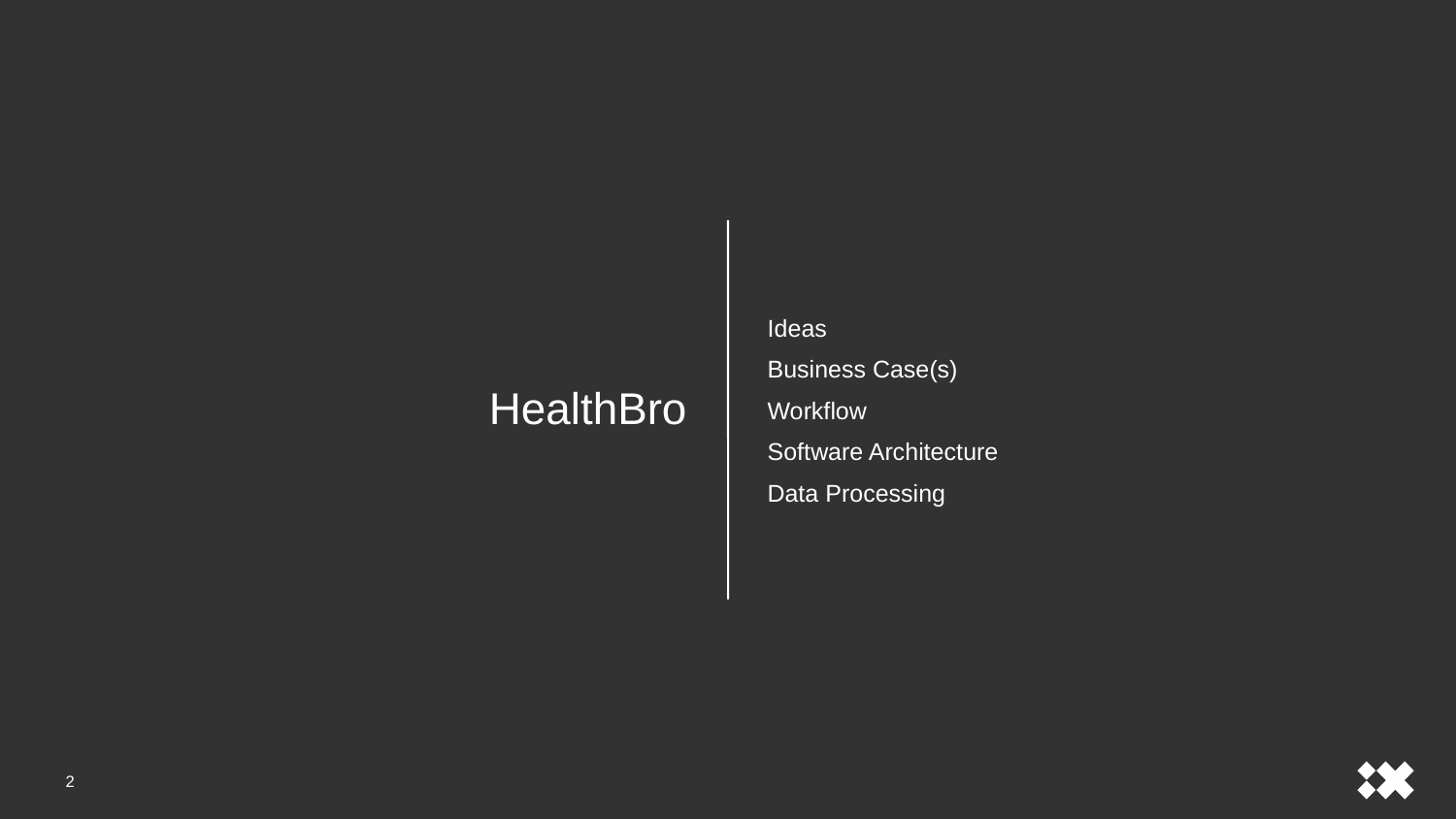

Ideas
Business Case(s)
Workflow
Software Architecture
Data Processing
# HealthBro
2